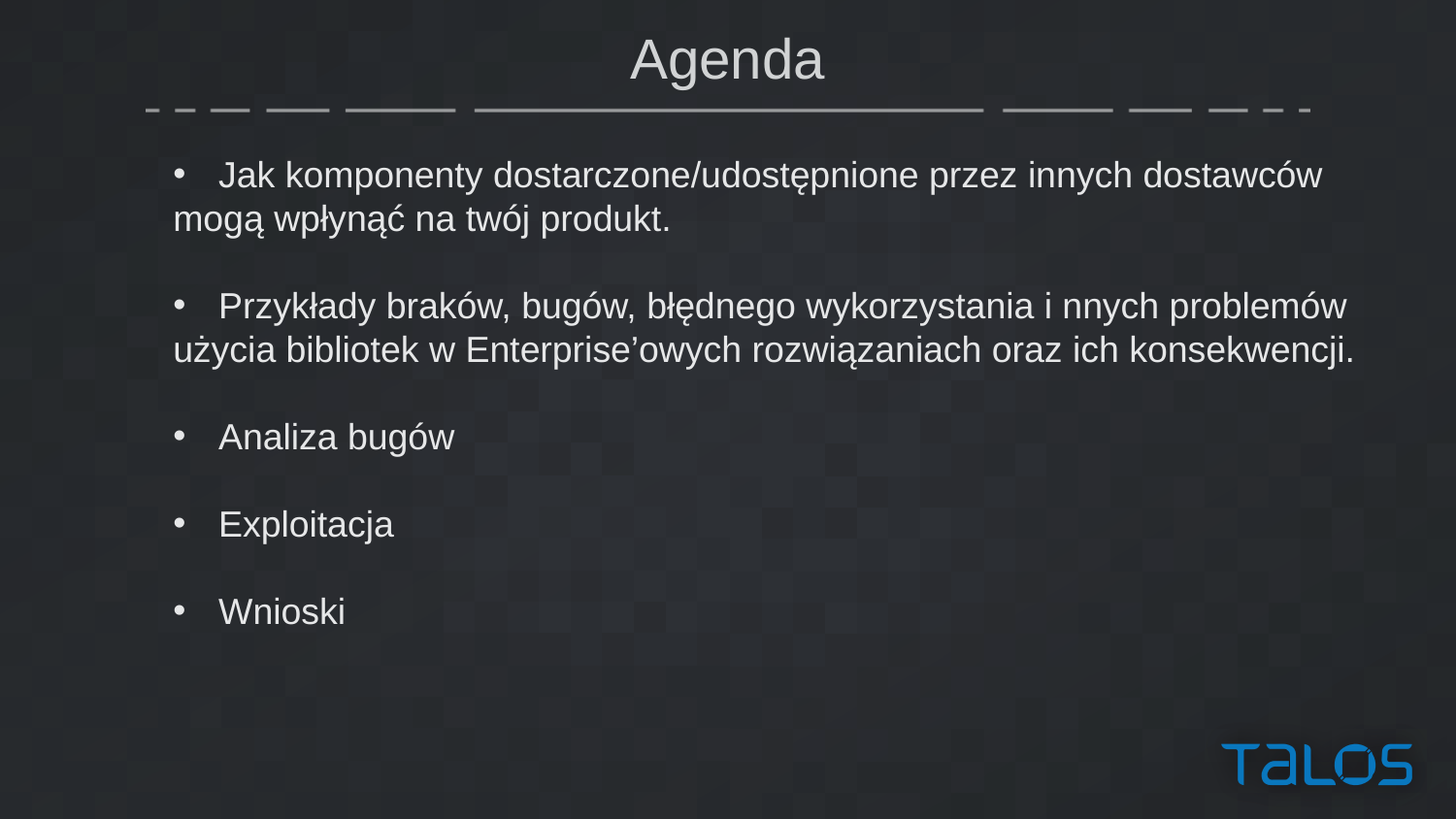

# Agenda
Jak komponenty dostarczone/udostępnione przez innych dostawców
mogą wpłynąć na twój produkt.

Przykłady braków, bugów, błędnego wykorzystania i nnych problemów
użycia bibliotek w Enterprise’owych rozwiązaniach oraz ich konsekwencji.

Analiza bugów

Exploitacja

Wnioski